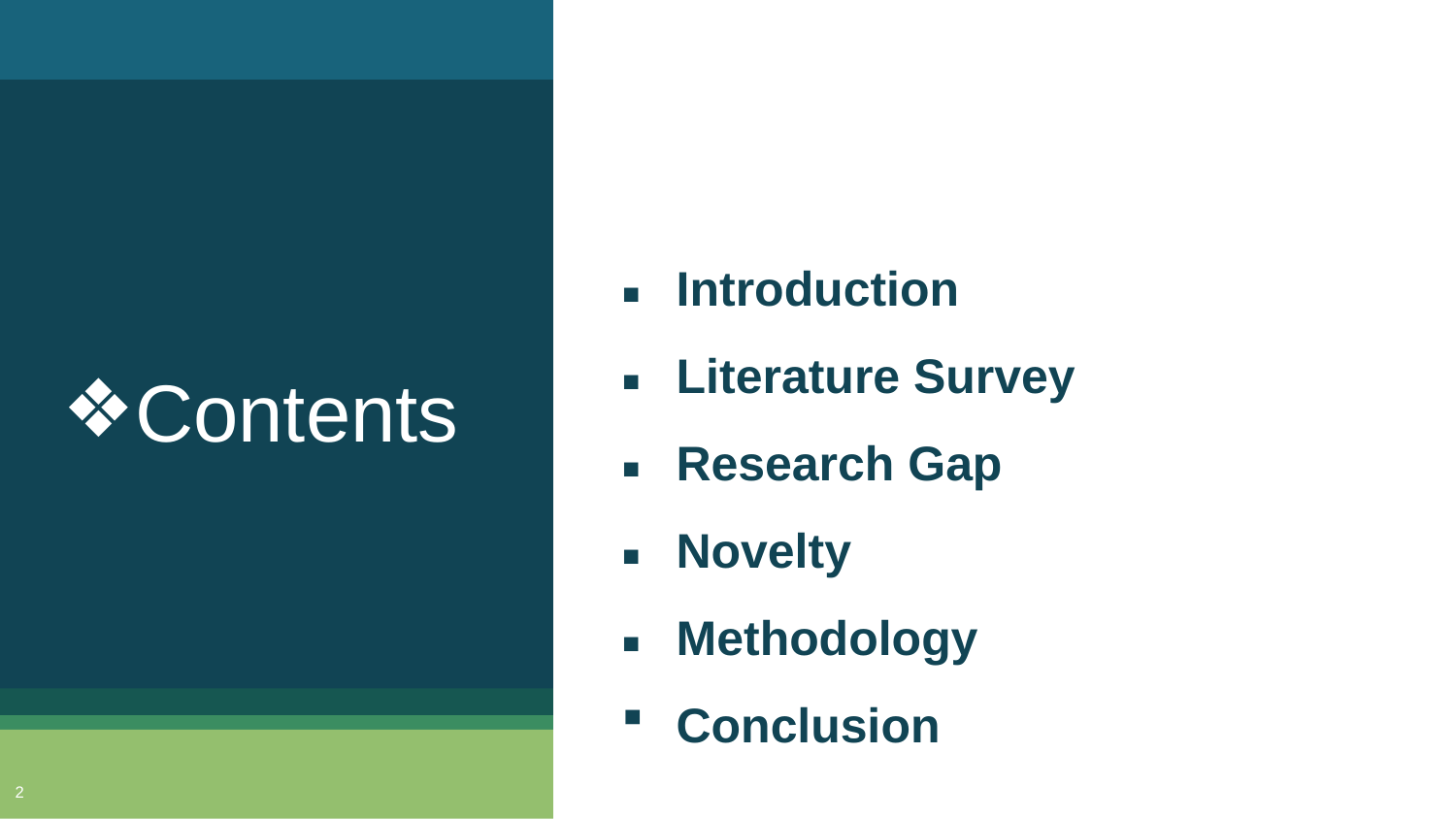

# Introduction
Literature Survey
Research Gap
Novelty
Methodology
Conclusion
Contents
2